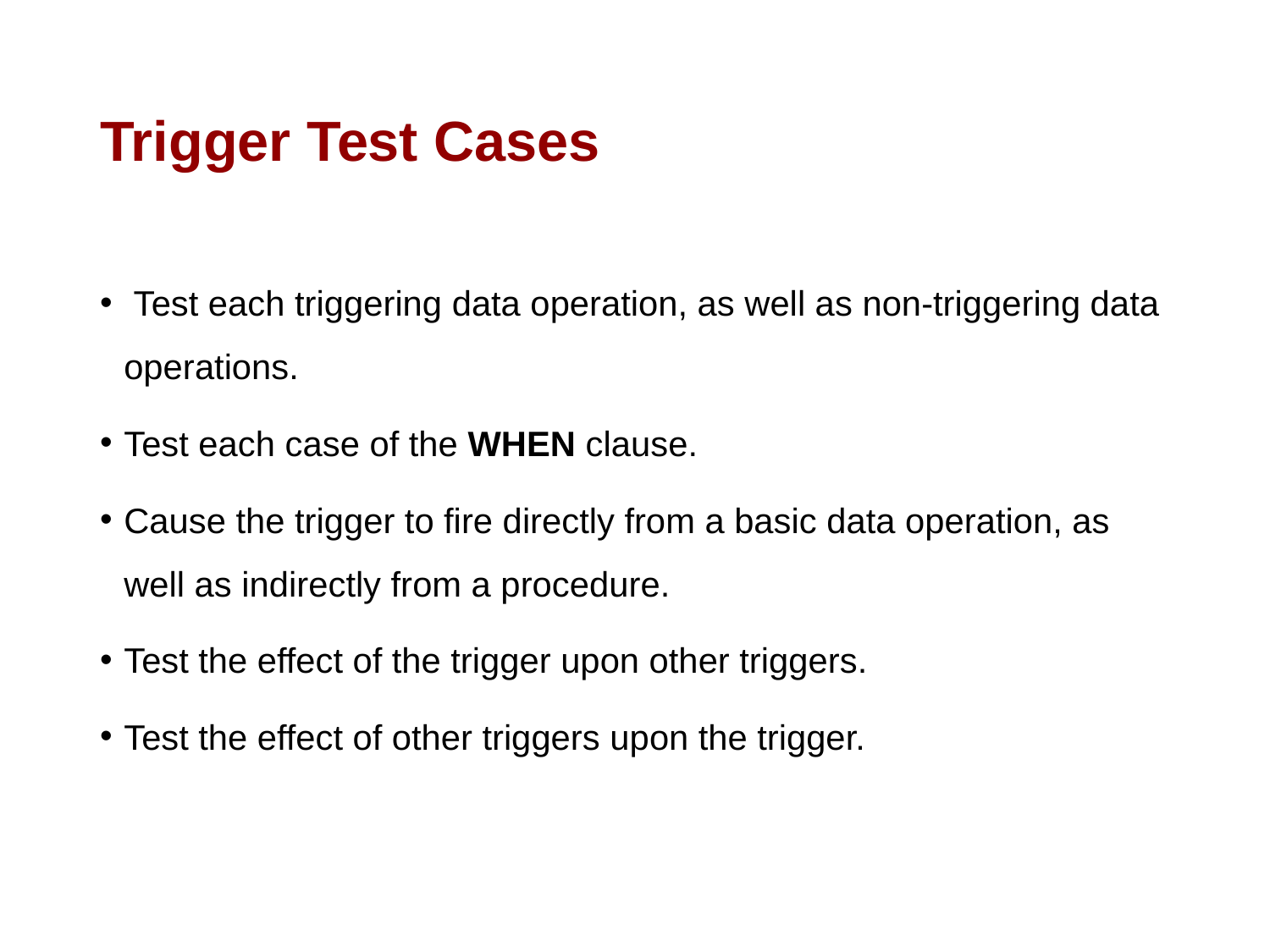

# Trigger Test Cases
 Test each triggering data operation, as well as non-triggering data operations.
Test each case of the WHEN clause.
Cause the trigger to fire directly from a basic data operation, as well as indirectly from a procedure.
Test the effect of the trigger upon other triggers.
Test the effect of other triggers upon the trigger.